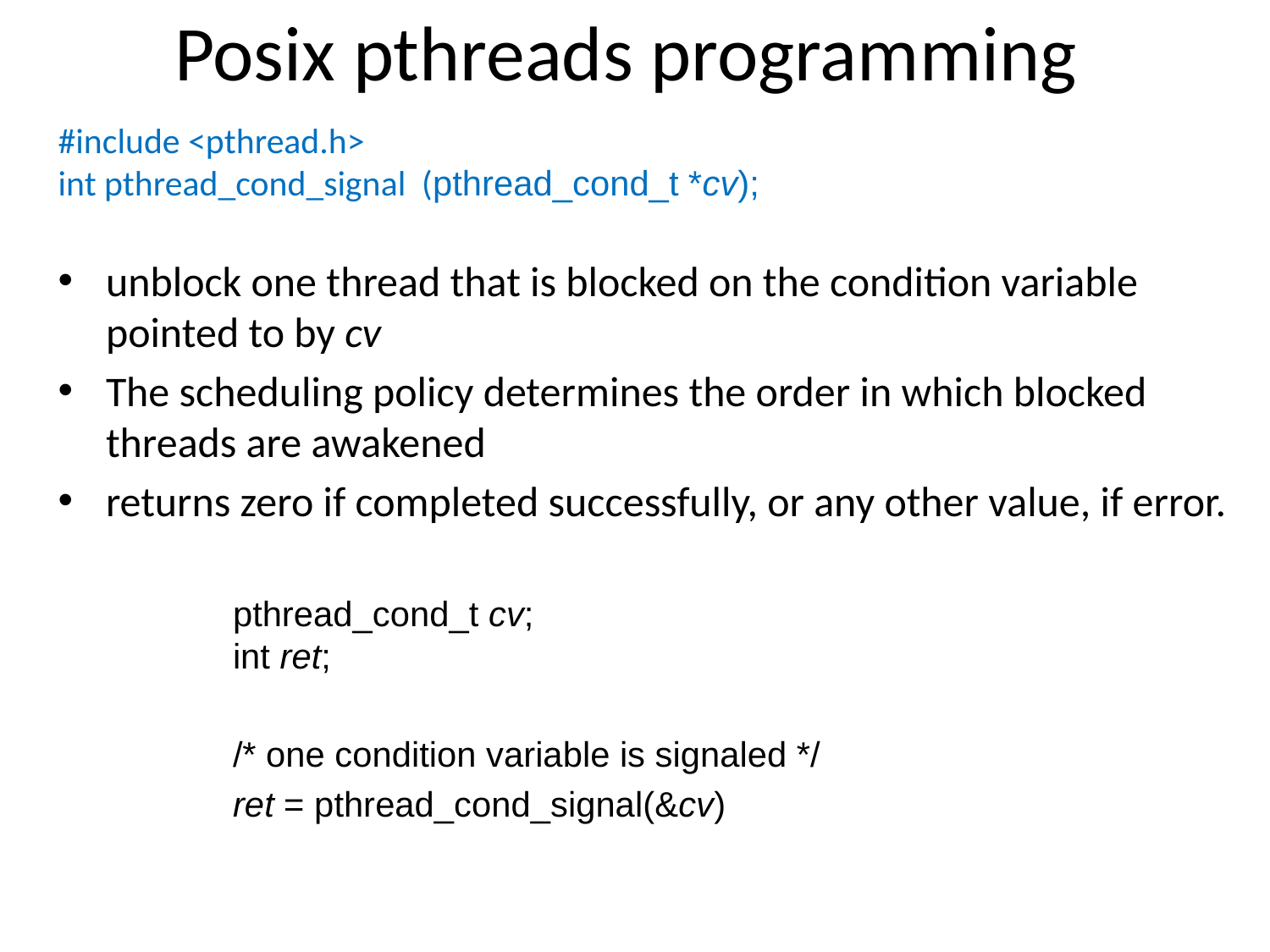

# Posix pthreads programming

#include <pthread.h>
int pthread_cond_signal  (pthread_cond_t *cv);
unblock one thread that is blocked on the condition variable pointed to by cv
The scheduling policy determines the order in which blocked threads are awakened
returns zero if completed successfully, or any other value, if error.

pthread_cond_t cv;
int ret;

/* one condition variable is signaled */
ret = pthread_cond_signal(&cv)